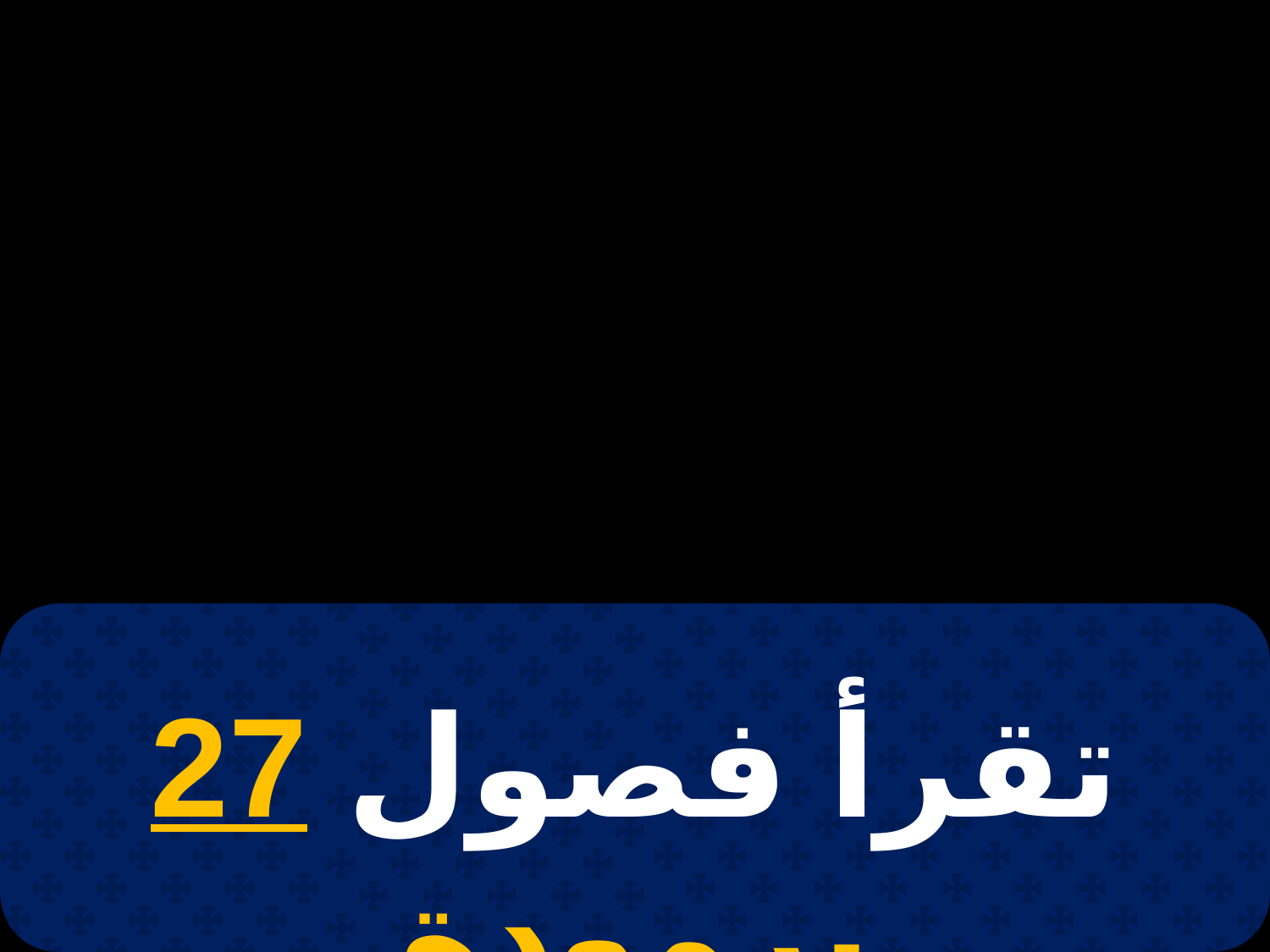

# 16 طوبة
تقرأ فصول 27 برمودة